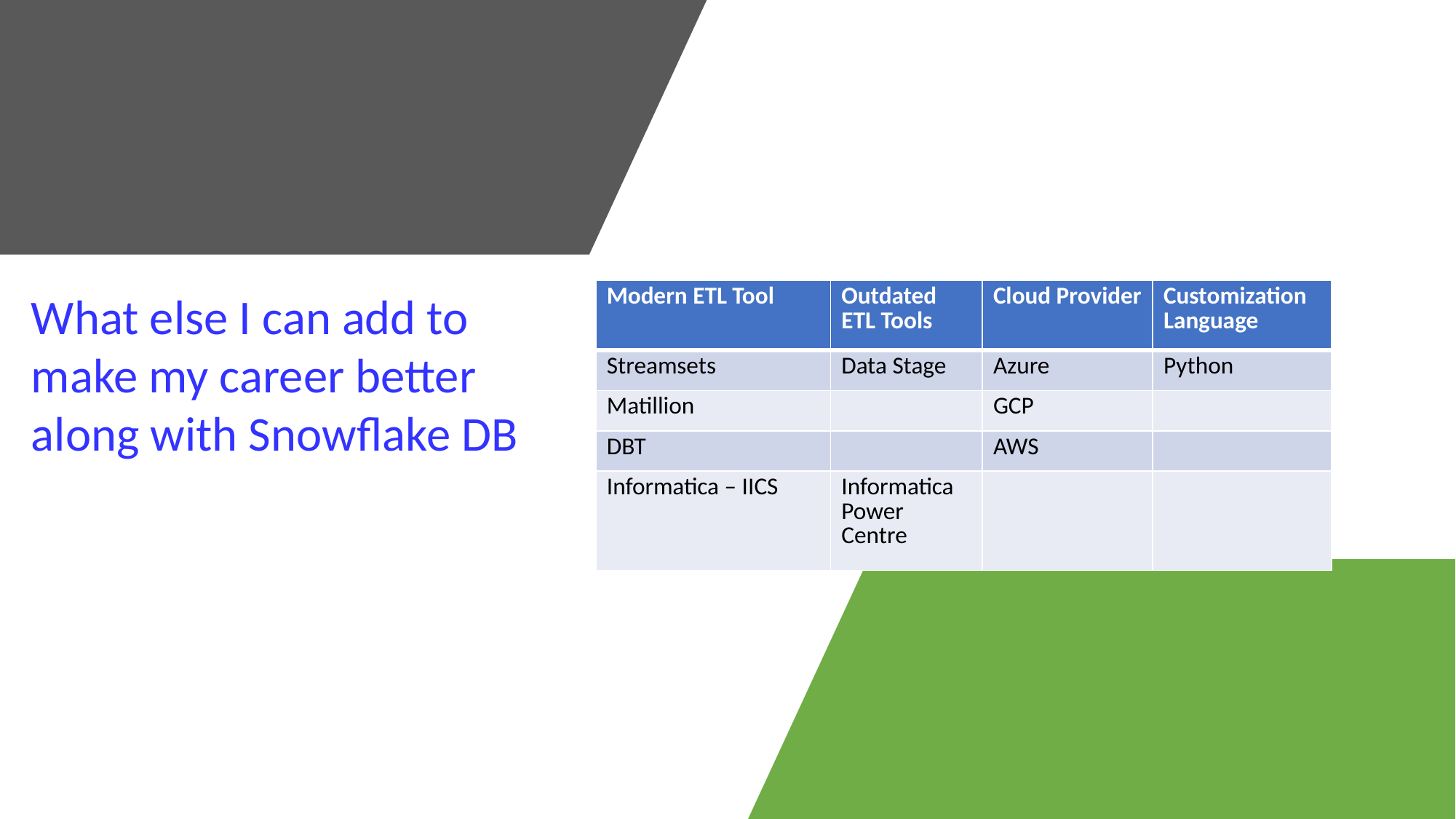

What else I can add to make my career better along with Snowflake DB
| Modern ETL Tool | Outdated ETL Tools | Cloud Provider | Customization Language |
| --- | --- | --- | --- |
| Streamsets | Data Stage | Azure | Python |
| Matillion |  | GCP |  |
| DBT |  | AWS |  |
| Informatica – IICS | Informatica Power Centre |  |  |